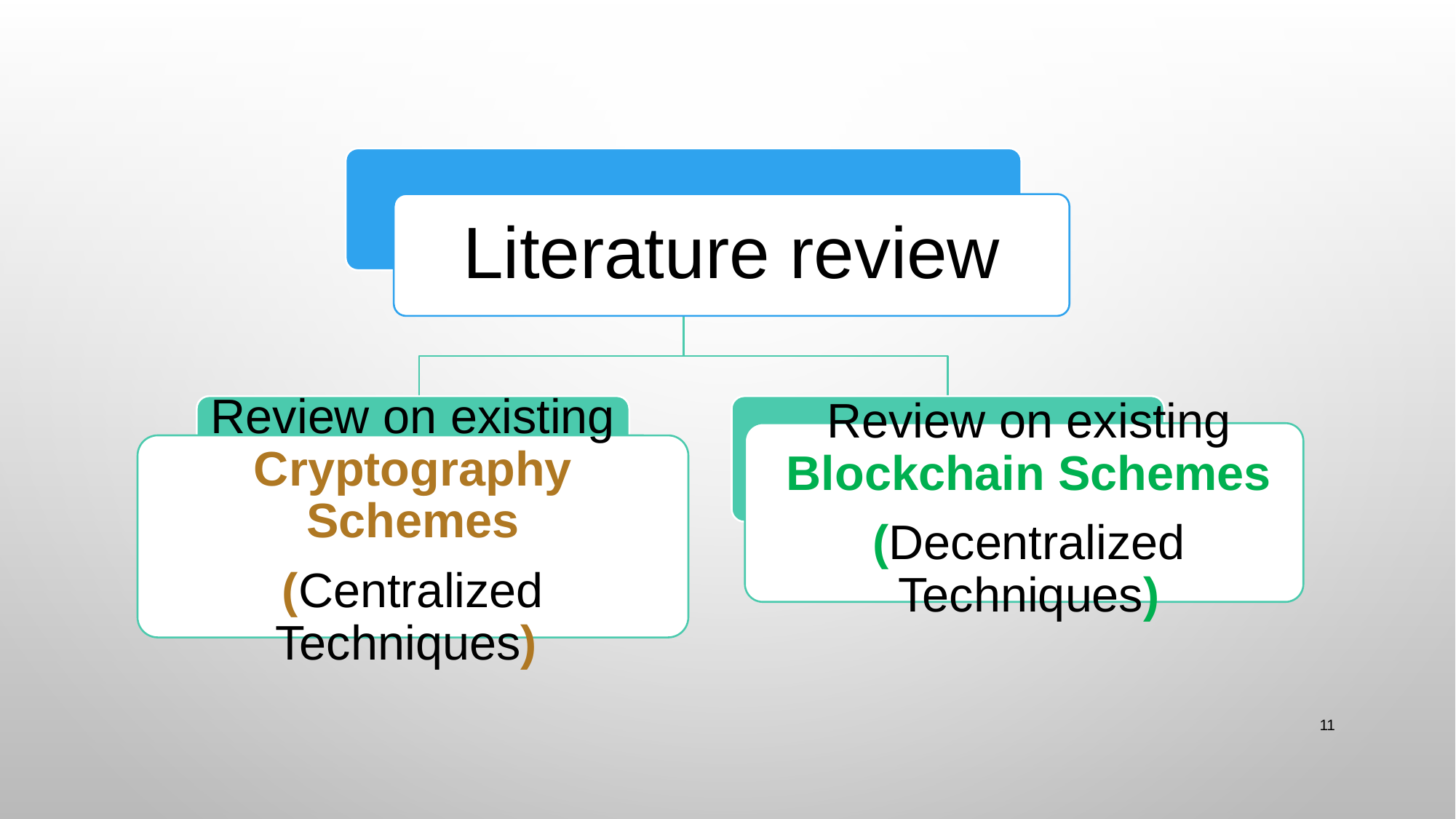

Literature review

Review on existing Blockchain Schemes
(Decentralized Techniques)

Review on existing Cryptography Schemes
(Centralized Techniques)
11